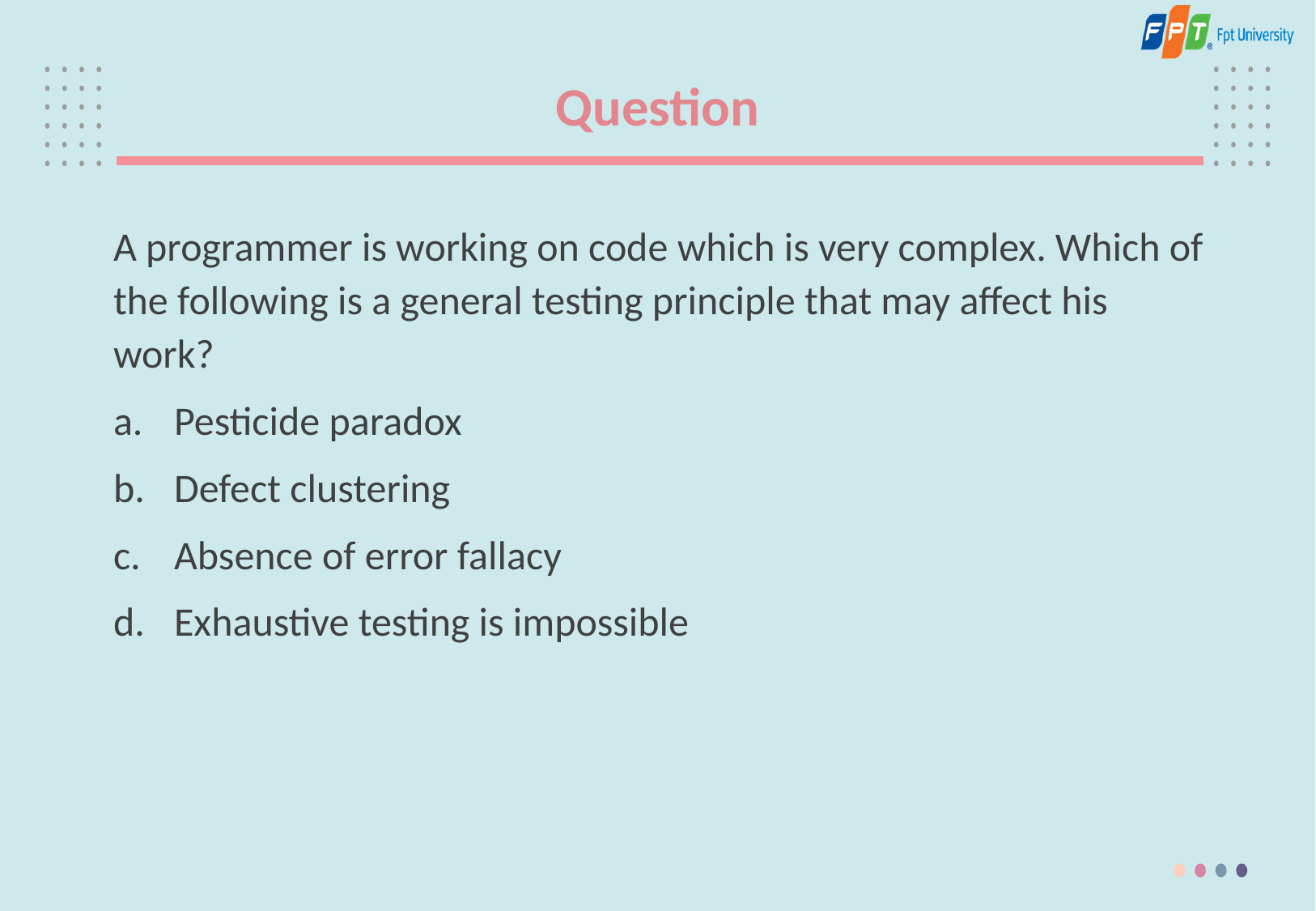

# Question
A programmer is working on code which is very complex. Which of the following is a general testing principle that may affect his work?
Pesticide paradox
Defect clustering
Absence of error fallacy
Exhaustive testing is impossible